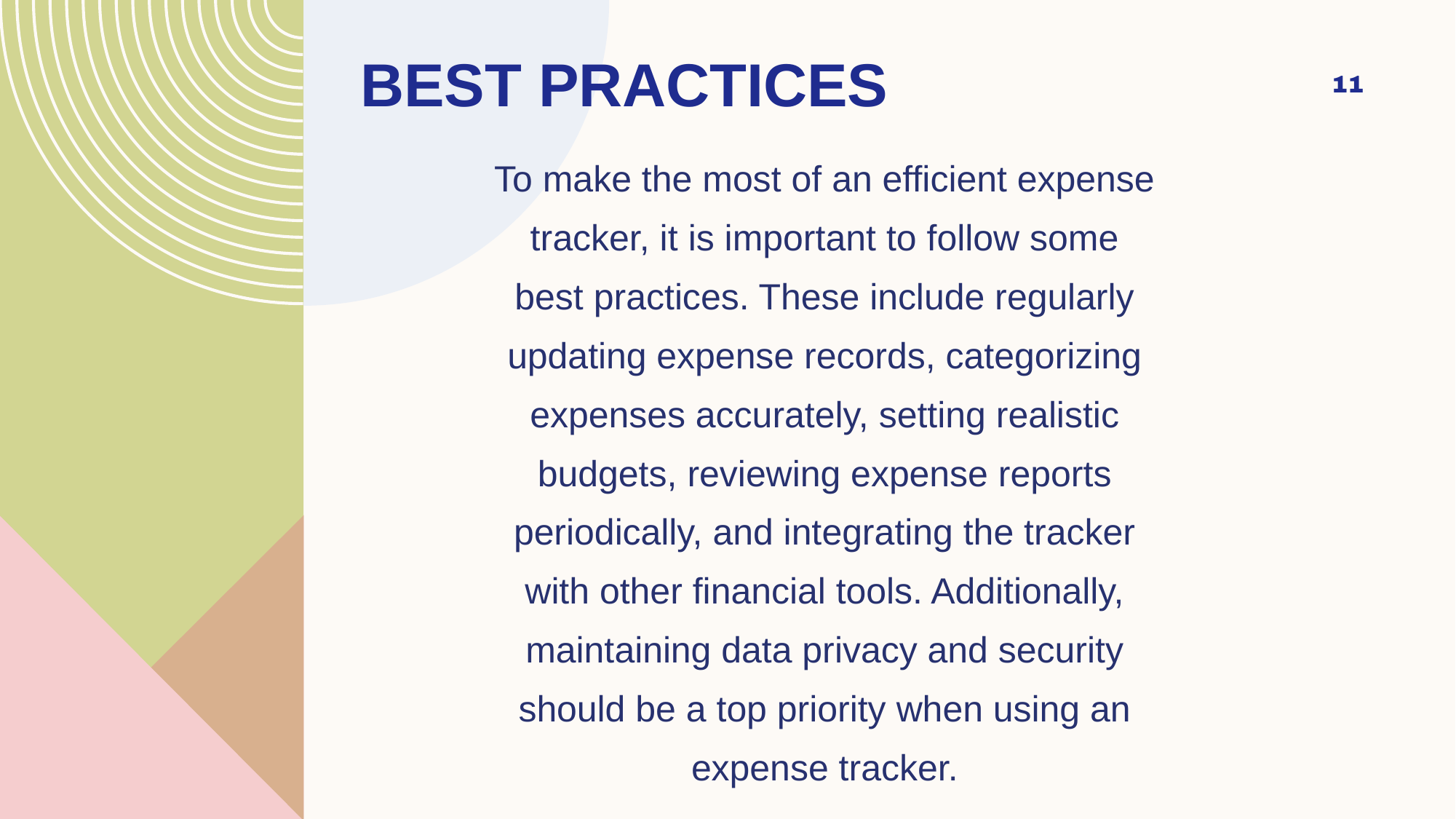

# BEST PRACTICES
11
To make the most of an efficient expense
tracker, it is important to follow some
best practices. These include regularly
updating expense records, categorizing
expenses accurately, setting realistic
budgets, reviewing expense reports
periodically, and integrating the tracker
with other financial tools. Additionally,
maintaining data privacy and security
should be a top priority when using an
expense tracker.